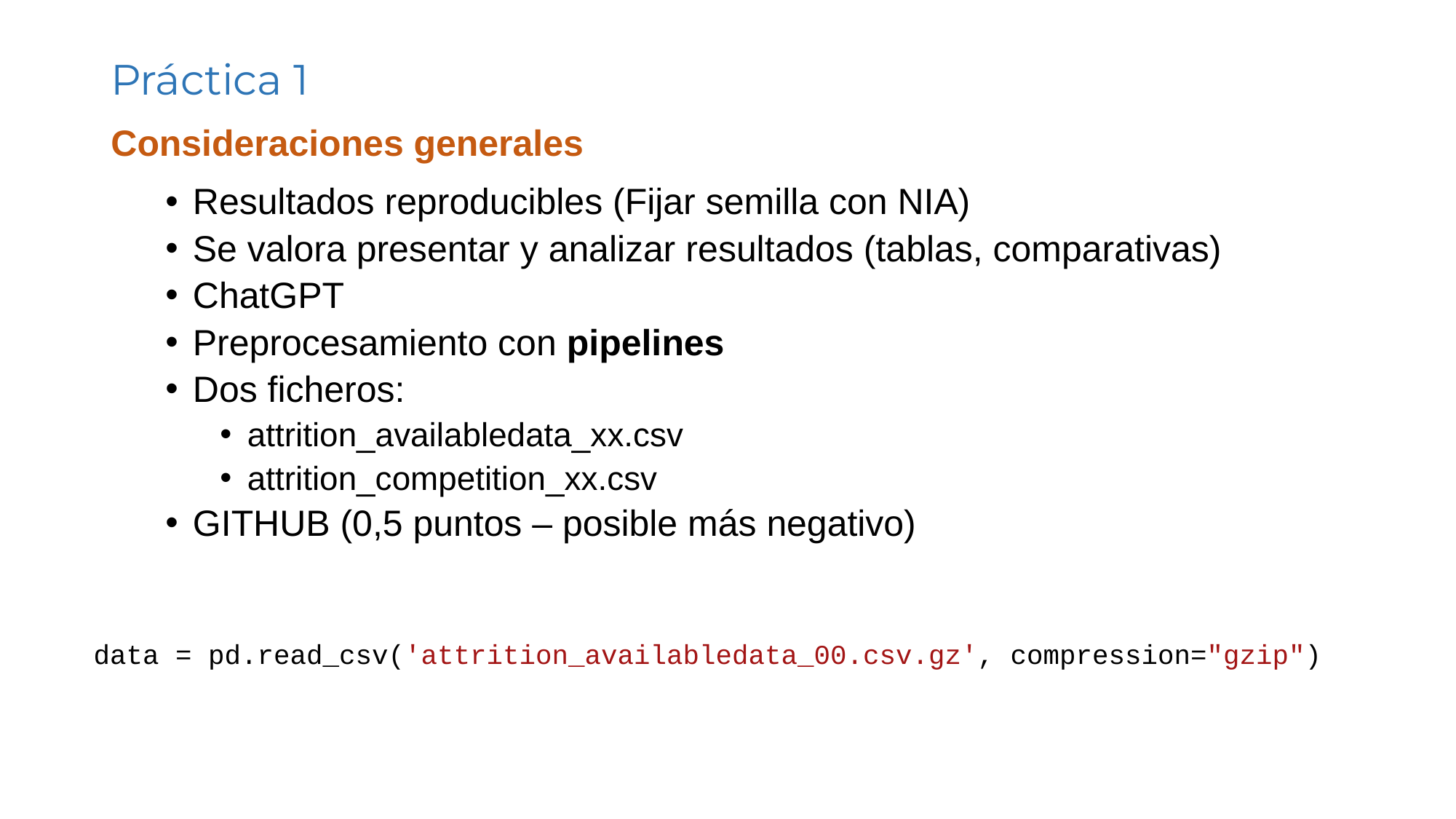

# Práctica 1
Consideraciones generales
Resultados reproducibles (Fijar semilla con NIA)
Se valora presentar y analizar resultados (tablas, comparativas)
ChatGPT
Preprocesamiento con pipelines
Dos ficheros:
attrition_availabledata_xx.csv
attrition_competition_xx.csv
GITHUB (0,5 puntos – posible más negativo)

data = pd.read_csv('attrition_availabledata_00.csv.gz', compression="gzip")